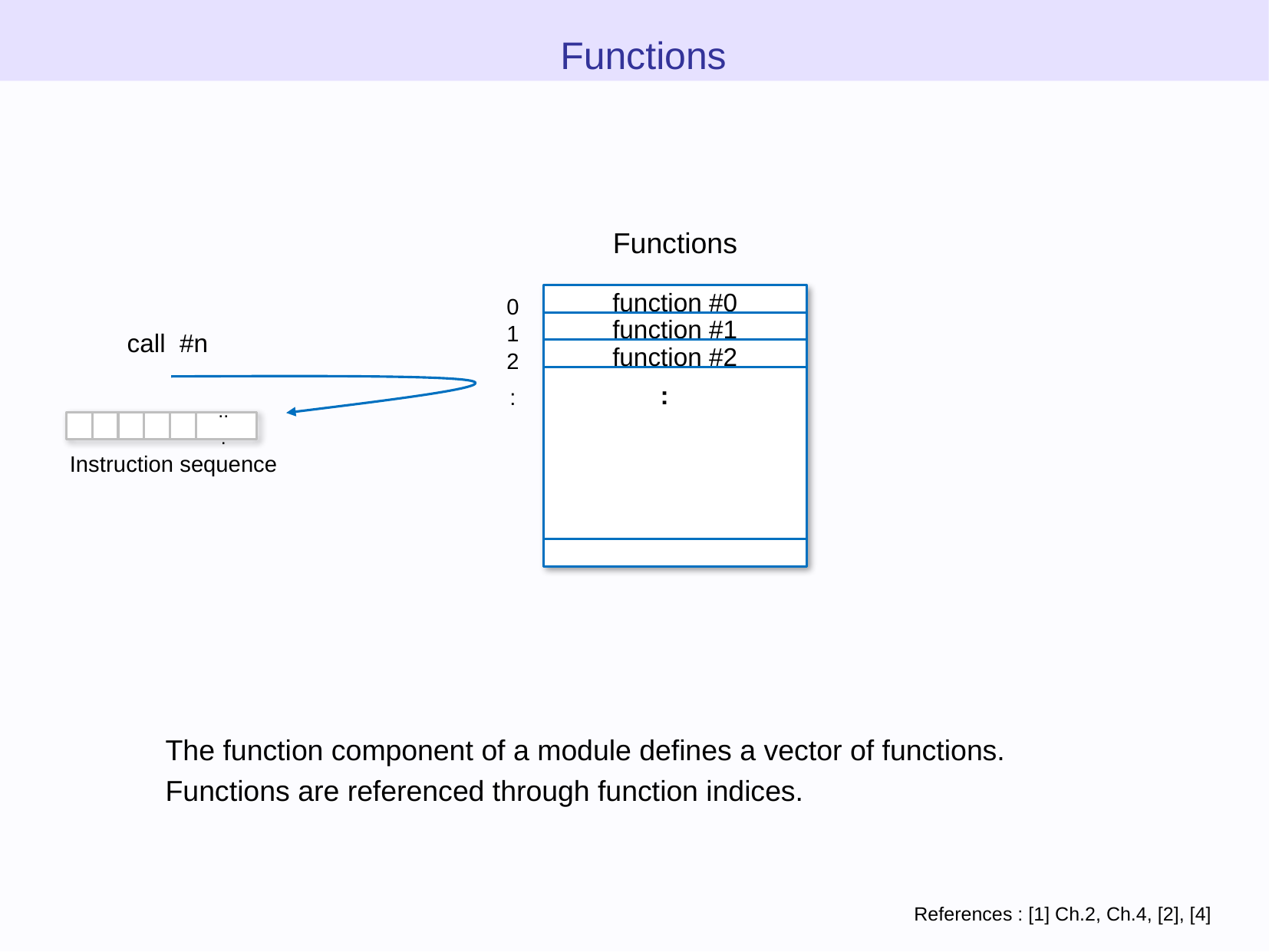

Functions
Functions
0
function #0

call  #n
1
function #1
2
function #2

:
:
...

Instruction sequence

The function component of a module defines a vector of functions.
Functions are referenced through function indices.
References : [1] Ch.2, Ch.4, [2], [4]